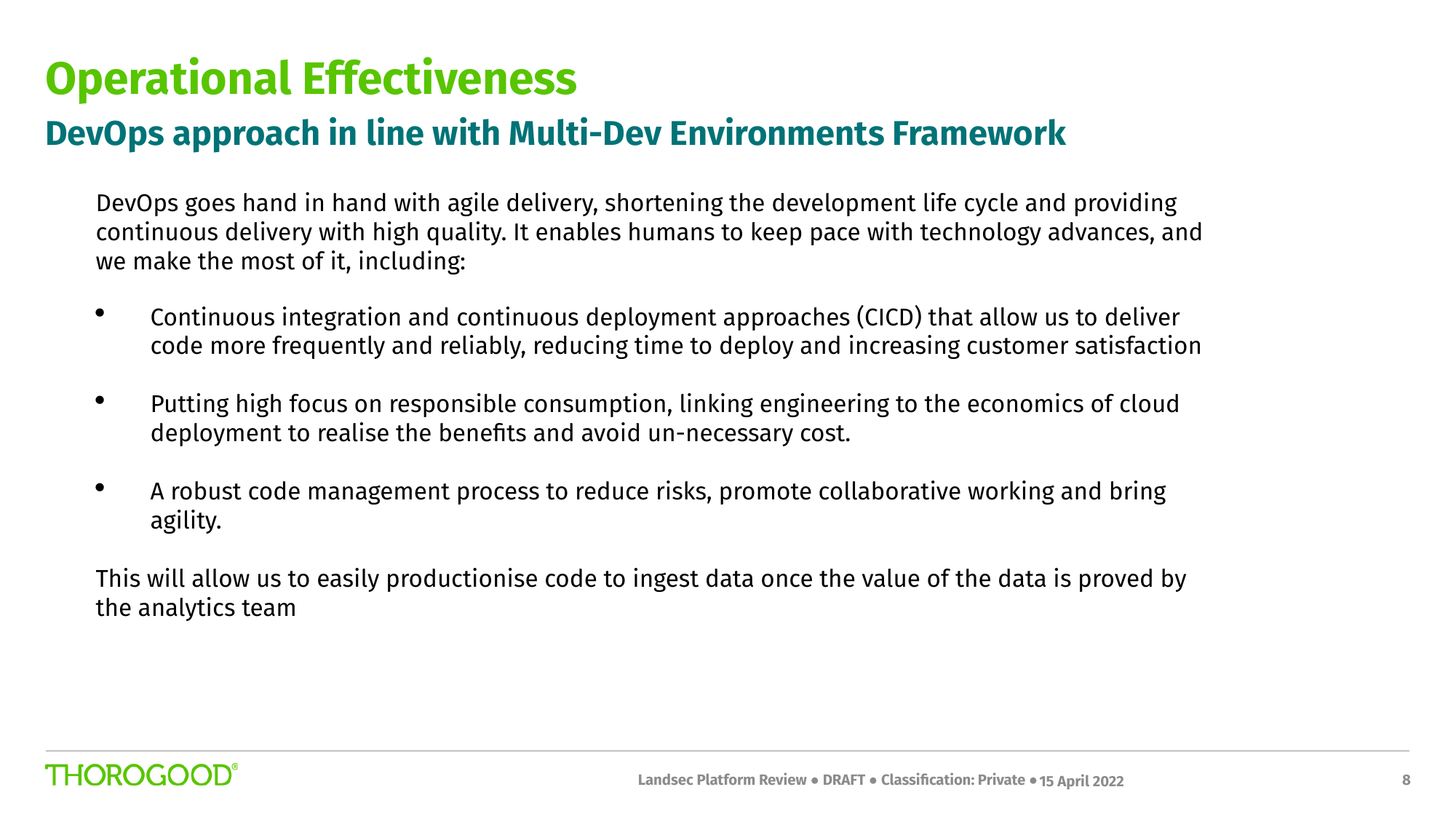

# Operational Effectiveness
DevOps approach in line with Multi-Dev Environments Framework
DevOps goes hand in hand with agile delivery, shortening the development life cycle and providing continuous delivery with high quality. It enables humans to keep pace with technology advances, and we make the most of it, including:

Continuous integration and continuous deployment approaches (CICD) that allow us to deliver code more frequently and reliably, reducing time to deploy and increasing customer satisfaction

Putting high focus on responsible consumption, linking engineering to the economics of cloud deployment to realise the benefits and avoid un-necessary cost.

A robust code management process to reduce risks, promote collaborative working and bring agility.

This will allow us to easily productionise code to ingest data once the value of the data is proved by the analytics team

Unilever
Diageo
Mars
Coca-Cola European Partners
PepsiCo
Reckitt Benckiser
SABMiller
Johnson & Johnson
Imperial Tobacco
Japan Tobacco
…
8
Landsec Platform Review ● DRAFT ● Classification: Private ●
15 April 2022